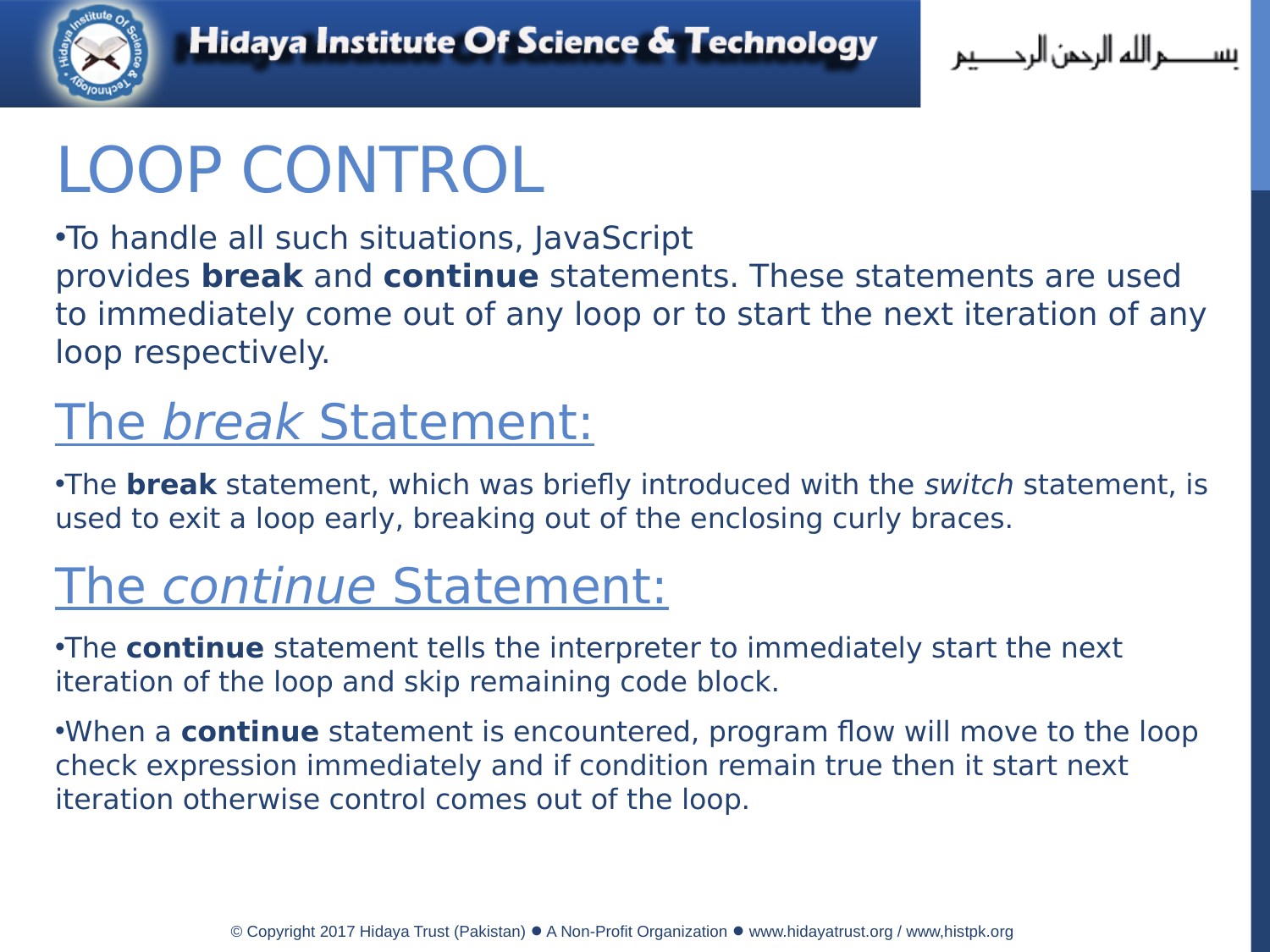

# Loop Control
To handle all such situations, JavaScript provides break and continue statements. These statements are used to immediately come out of any loop or to start the next iteration of any loop respectively.
The break Statement:
The break statement, which was briefly introduced with the switch statement, is used to exit a loop early, breaking out of the enclosing curly braces.
The continue Statement:
The continue statement tells the interpreter to immediately start the next iteration of the loop and skip remaining code block.
When a continue statement is encountered, program flow will move to the loop check expression immediately and if condition remain true then it start next iteration otherwise control comes out of the loop.